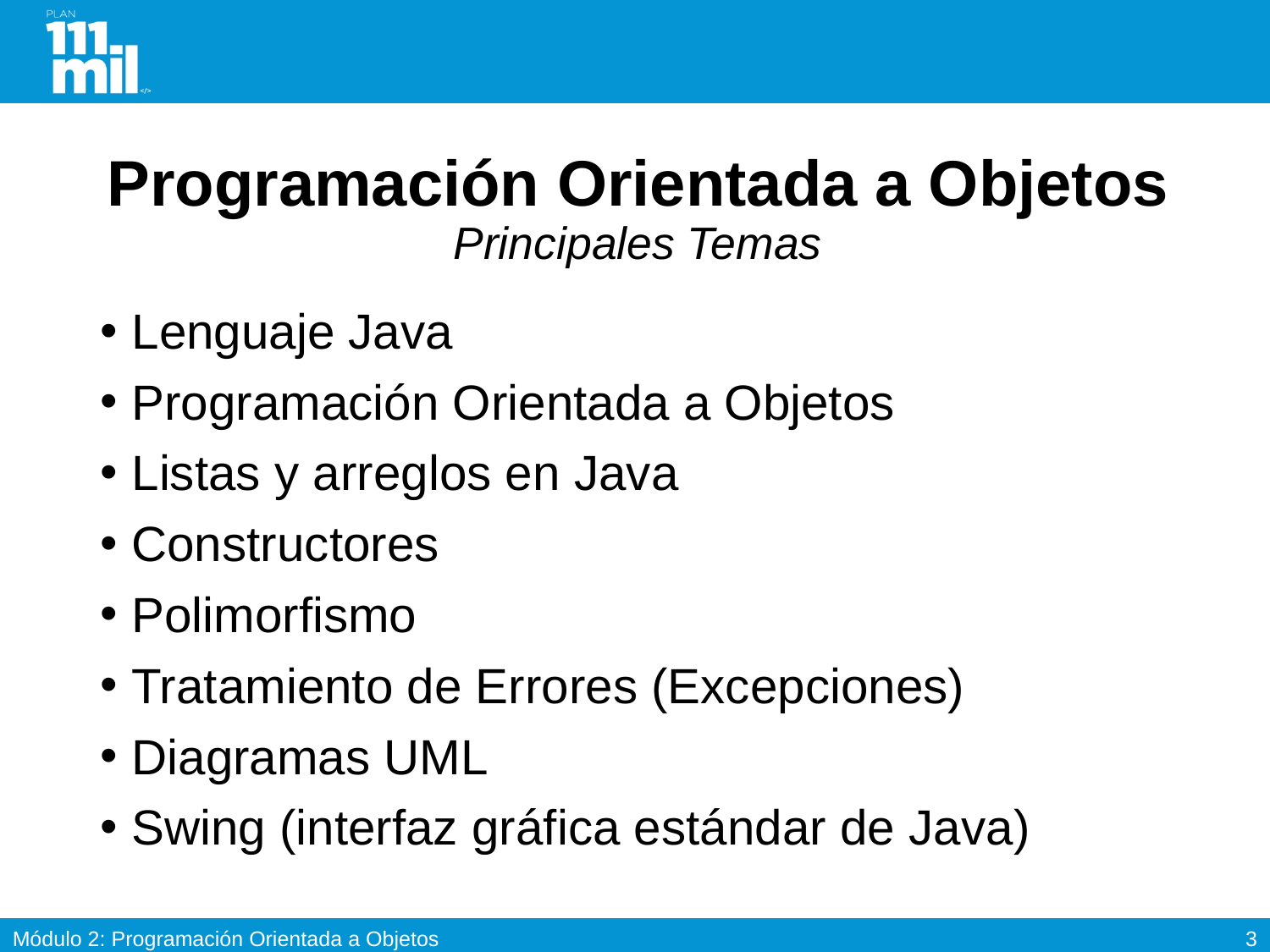

# Programación Orientada a Objetos Principales Temas
Lenguaje Java
Programación Orientada a Objetos
Listas y arreglos en Java
Constructores
Polimorfismo
Tratamiento de Errores (Excepciones)
Diagramas UML
Swing (interfaz gráfica estándar de Java)

3
Módulo 2: Programación Orientada a Objetos